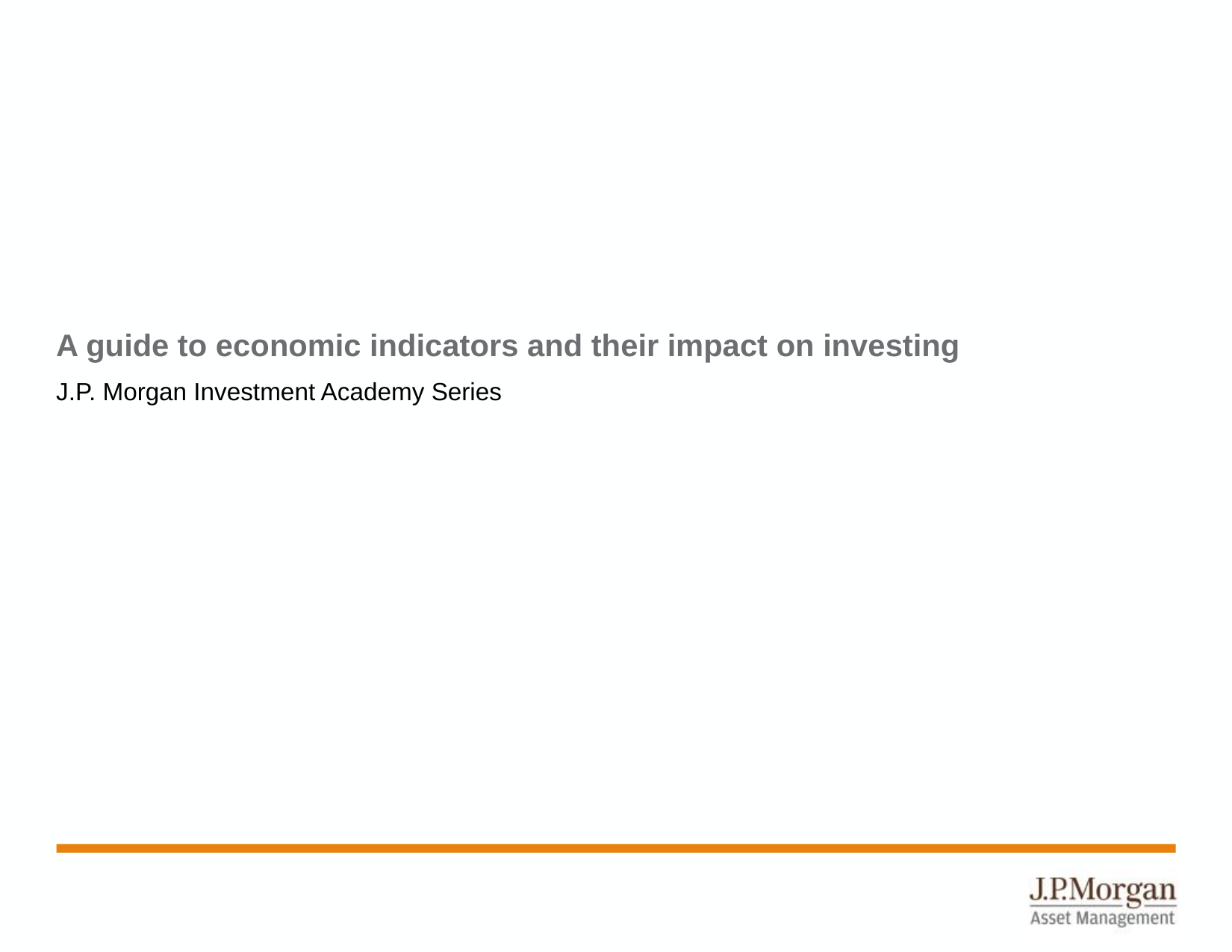

A guide to economic indicators and their impact on investing
J.P. Morgan Investment Academy Series